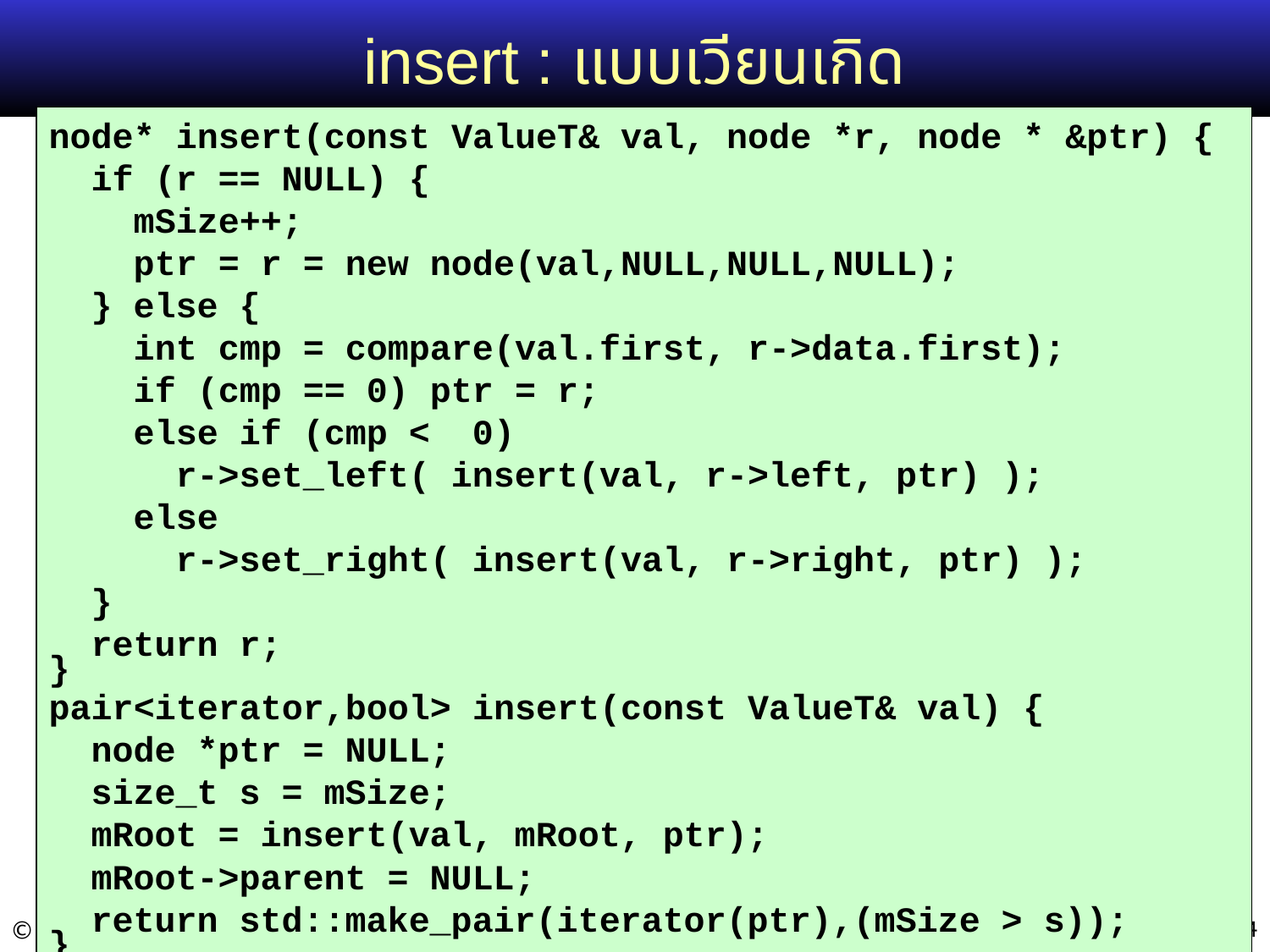

# insert : แบบเวียนเกิด
node* insert(const ValueT& val, node *r, node * &ptr) {
  if (r == NULL) {
    mSize++;
    ptr = r = new node(val,NULL,NULL,NULL);
  } else {
    int cmp = compare(val.first, r->data.first);
    if (cmp == 0) ptr = r;
    else if (cmp <  0)
      r->set_left( insert(val, r->left, ptr) );
    else
      r->set_right( insert(val, r->right, ptr) );
  }
  return r;
}
pair<iterator,bool> insert(const ValueT& val) {
  node *ptr = NULL;
  size_t s = mSize;
  mRoot = insert(val, mRoot, ptr);
  mRoot->parent = NULL;
  return std::make_pair(iterator(ptr),(mSize > s));
}